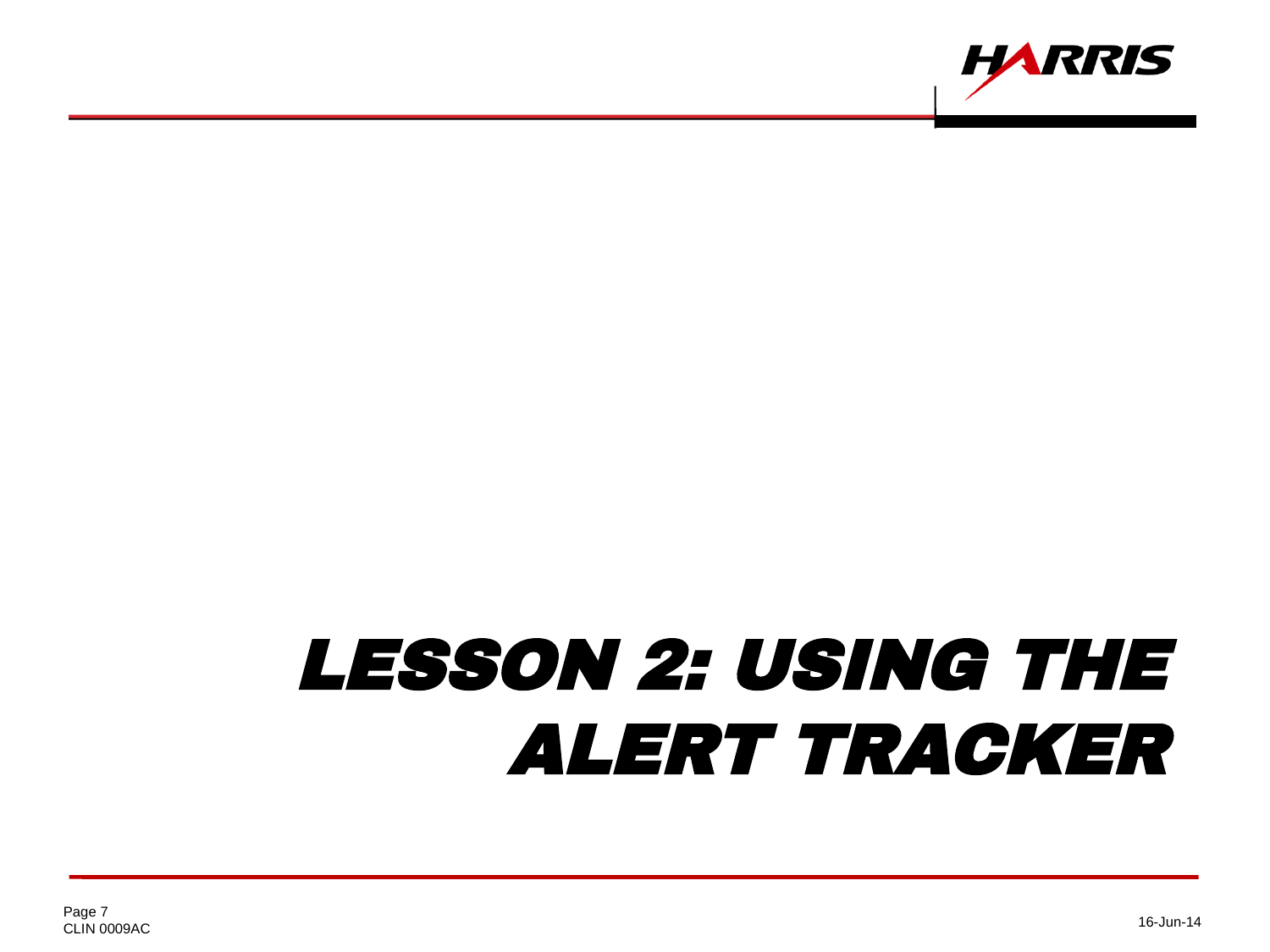

# Lesson 2: Using the alert tRacker
16-Jun-14